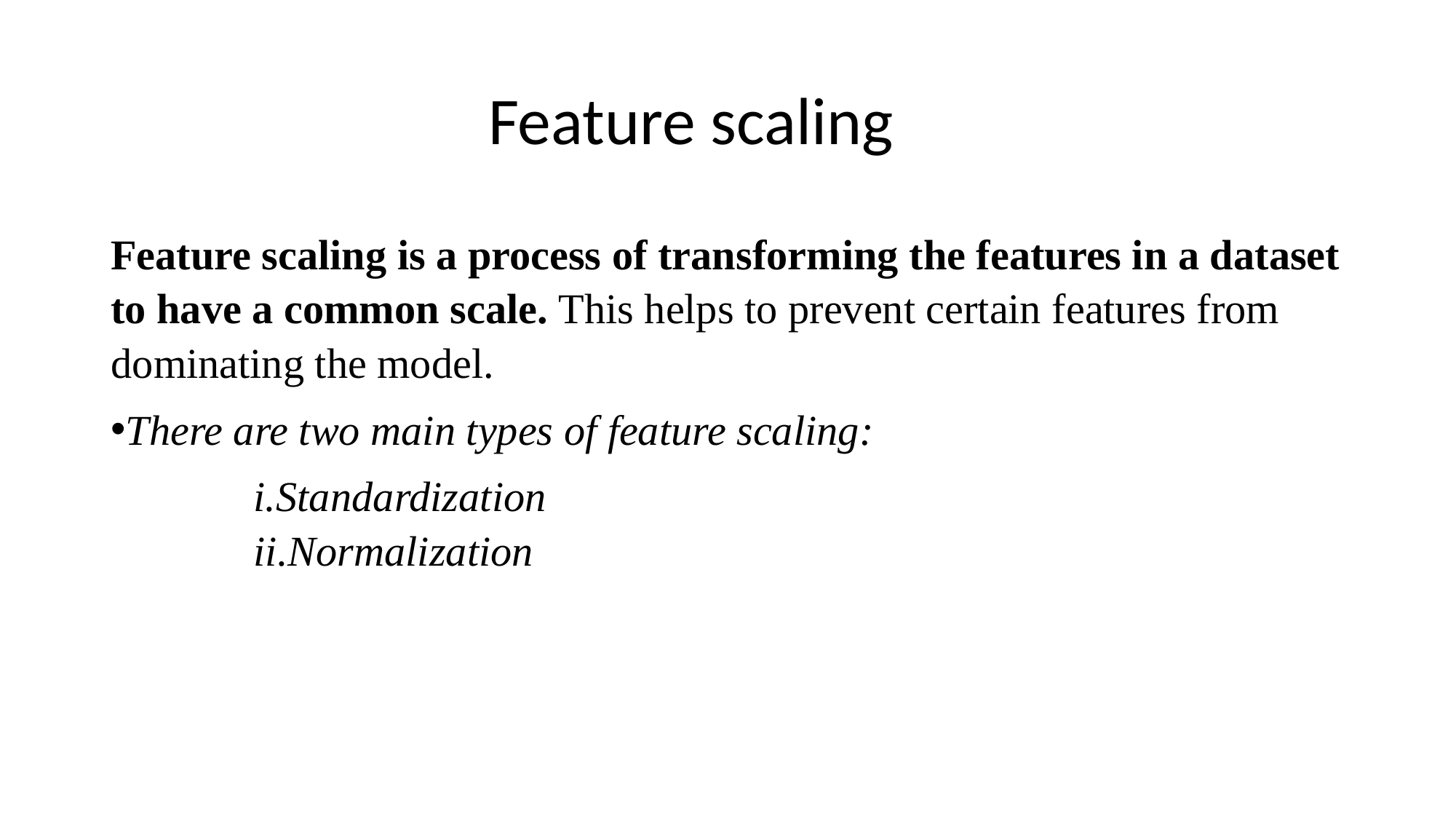

# Feature scaling
Feature scaling is a process of transforming the features in a dataset to have a common scale. This helps to prevent certain features from dominating the model.
There are two main types of feature scaling:
Standardization
Normalization